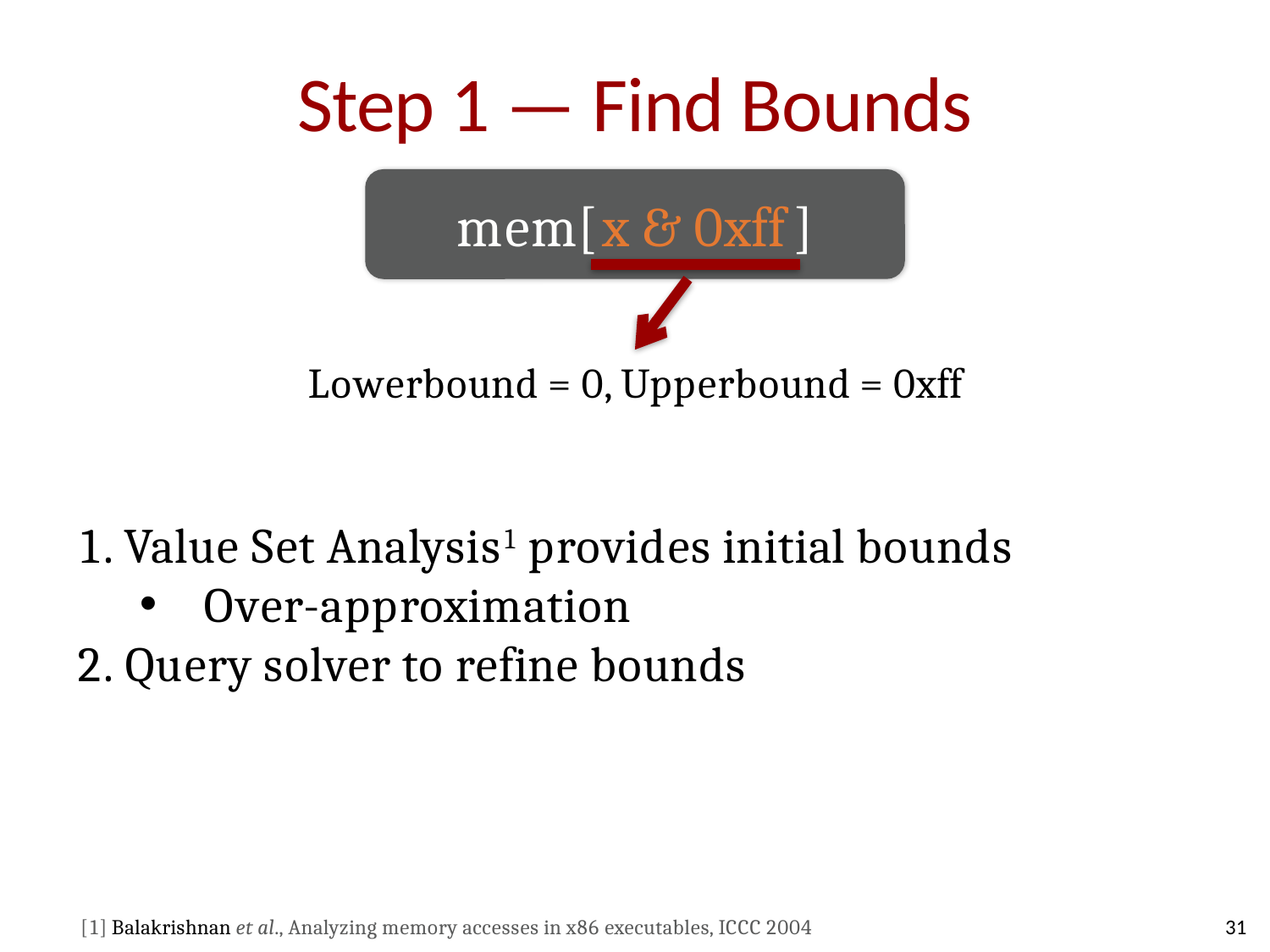

# Step 1 — Find Bounds
mem[ x & 0xff ]
Lowerbound = 0, Upperbound = 0xff
Value Set Analysis1 provides initial bounds
Over-approximation
Query solver to refine bounds
31
[1] Balakrishnan et al., Analyzing memory accesses in x86 executables, ICCC 2004